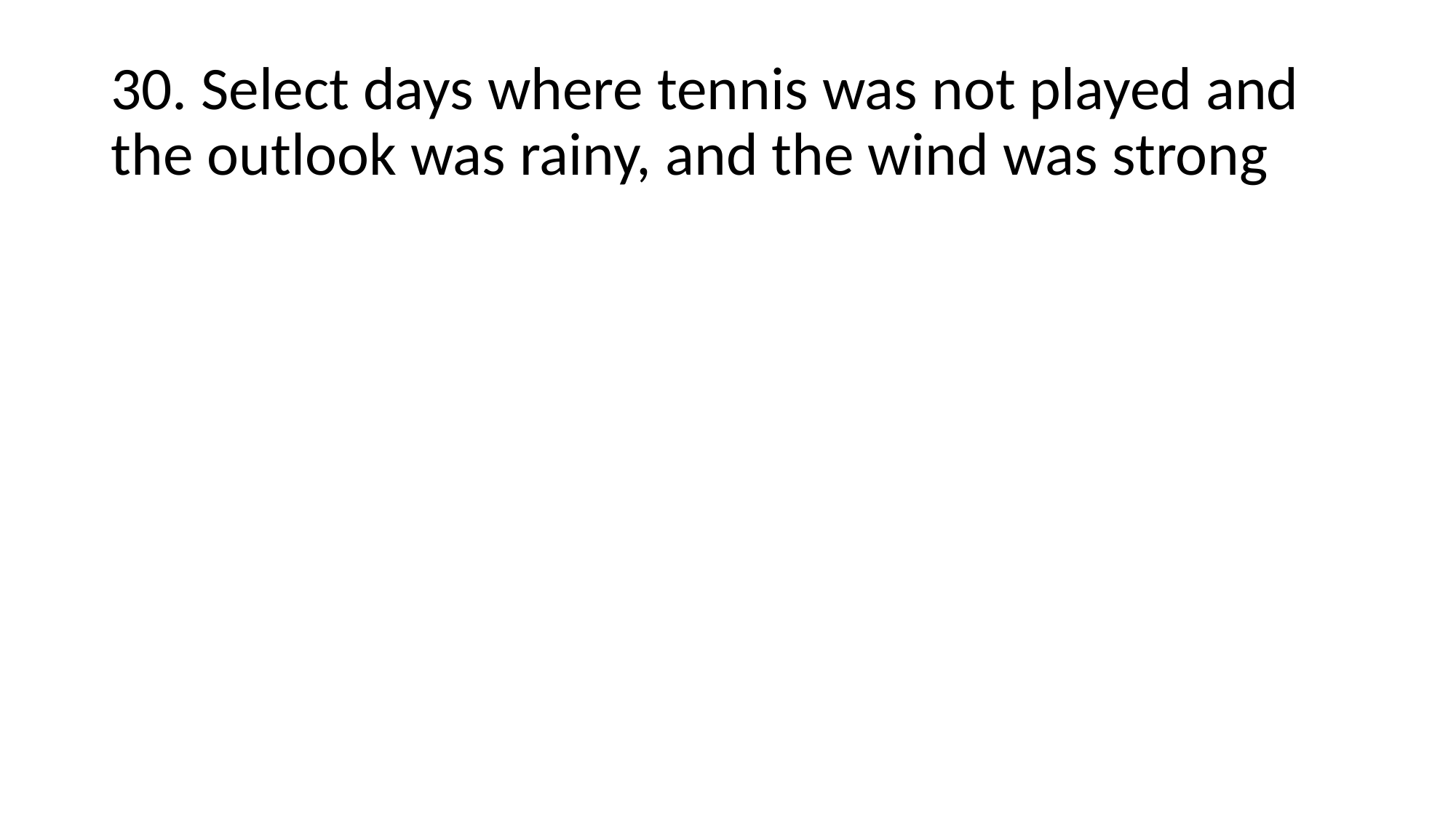

# 30. Select days where tennis was not played and the outlook was rainy, and the wind was strong